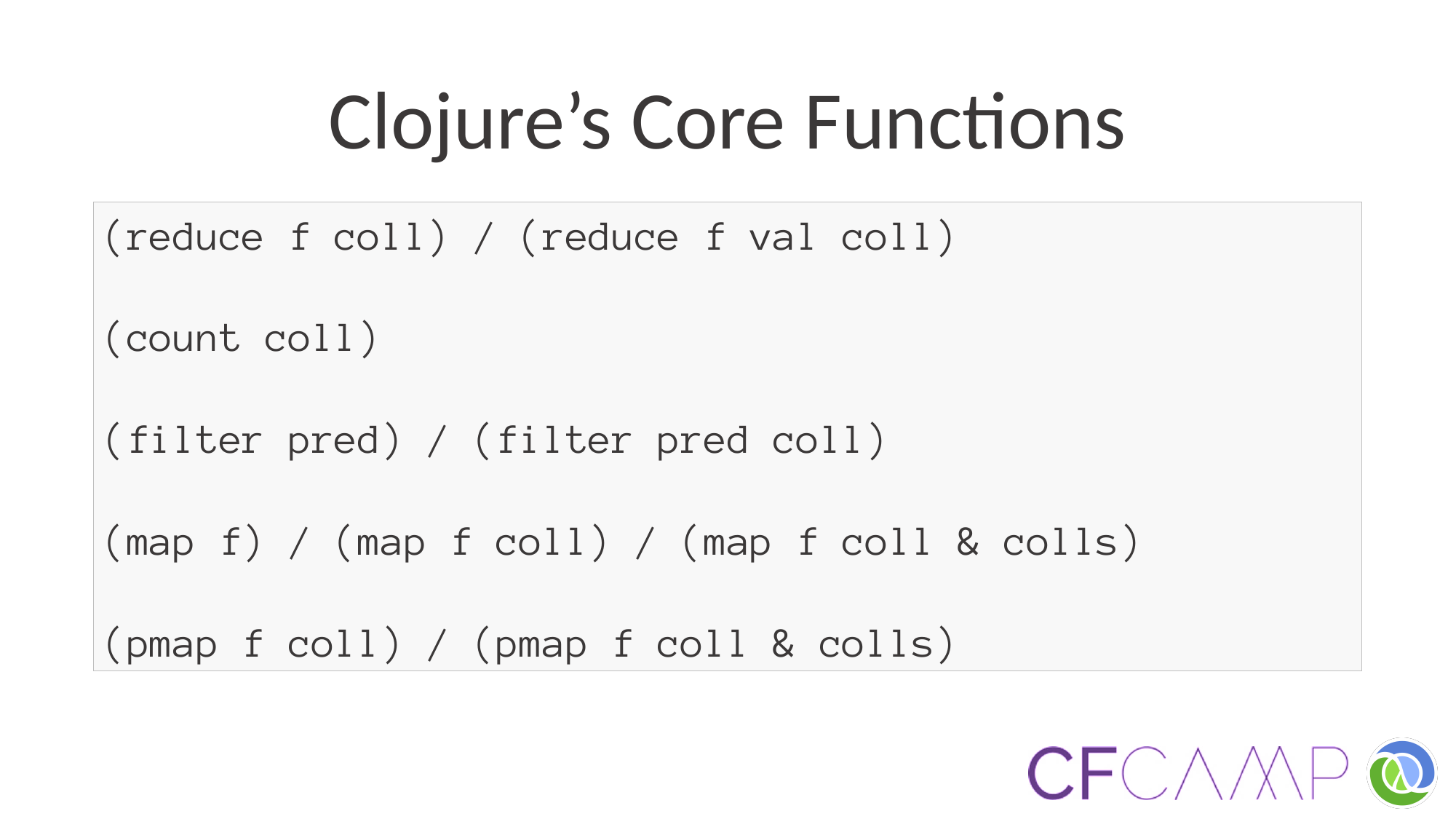

# Clojure’s Core Functions
(reduce f coll) / (reduce f val coll)

(count coll)

(filter pred) / (filter pred coll)

(map f) / (map f coll) / (map f coll & colls)

(pmap f coll) / (pmap f coll & colls)